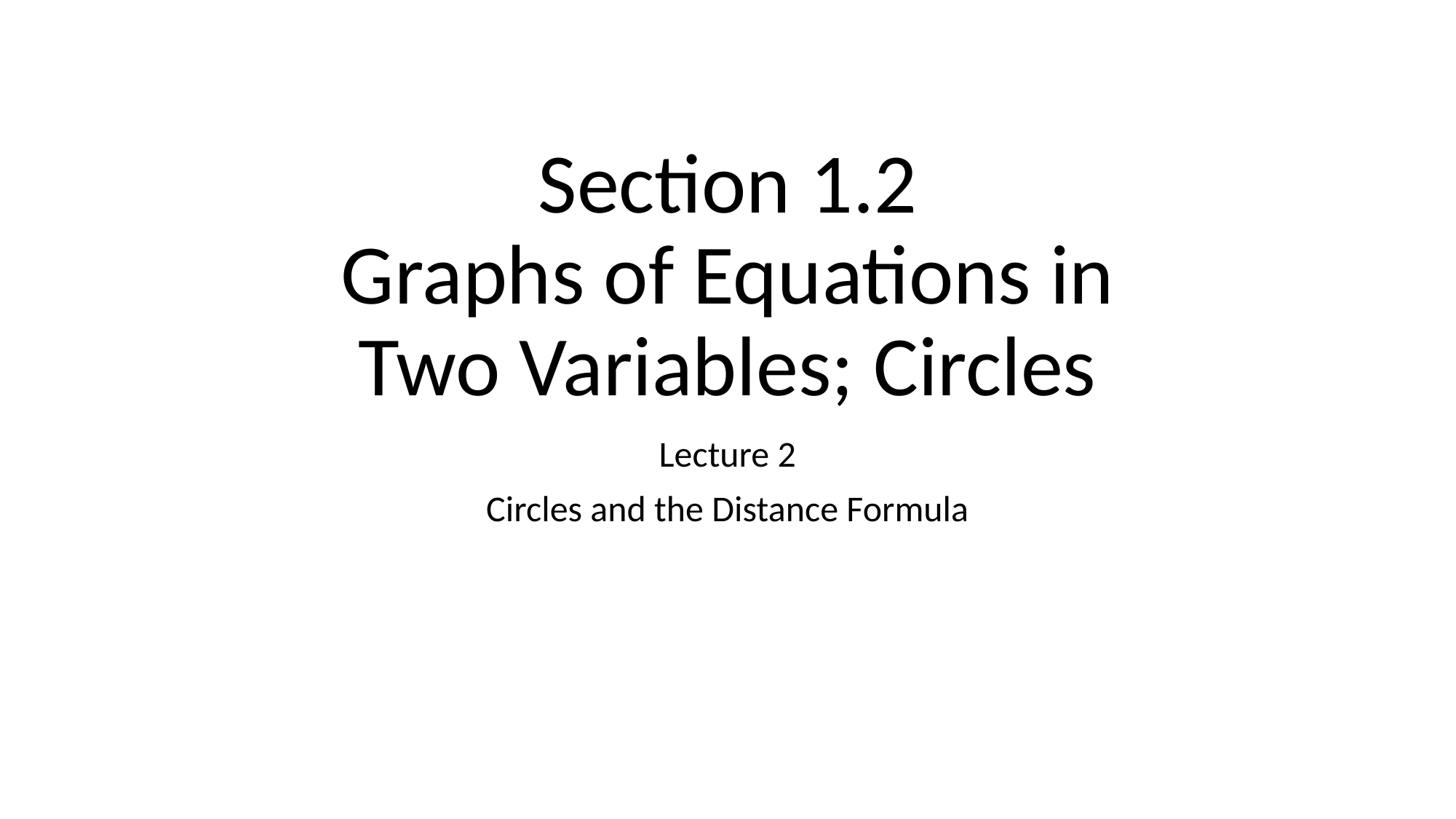

# Section 1.2 Graphs of Equations in Two Variables; Circles

Lecture 2
Circles and the Distance Formula